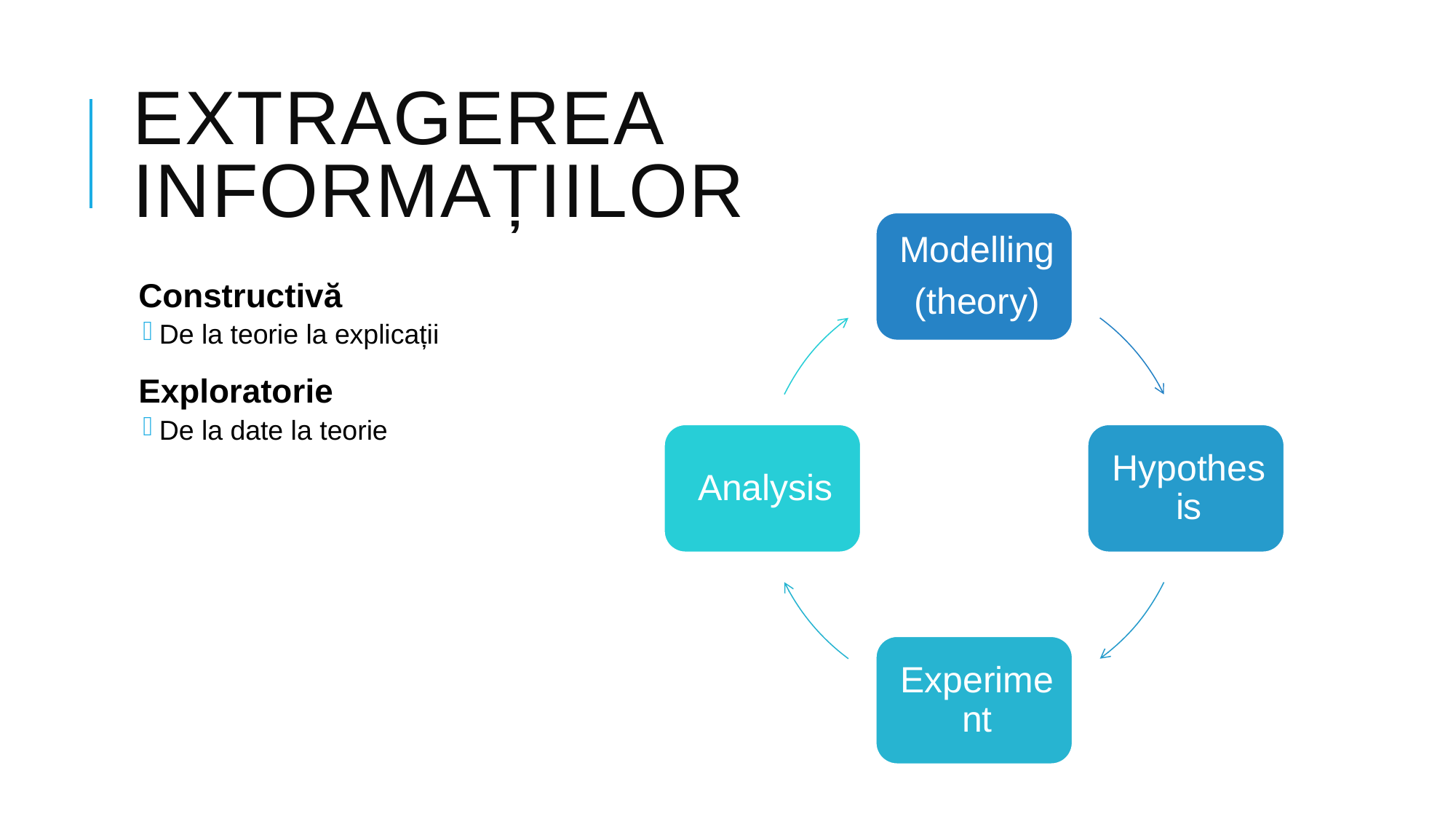

# Extragerea informațiilor
Modelling
(theory)
Hypothesis
Experiment
Analysis
Constructivă
De la teorie la explicații
Exploratorie
De la date la teorie